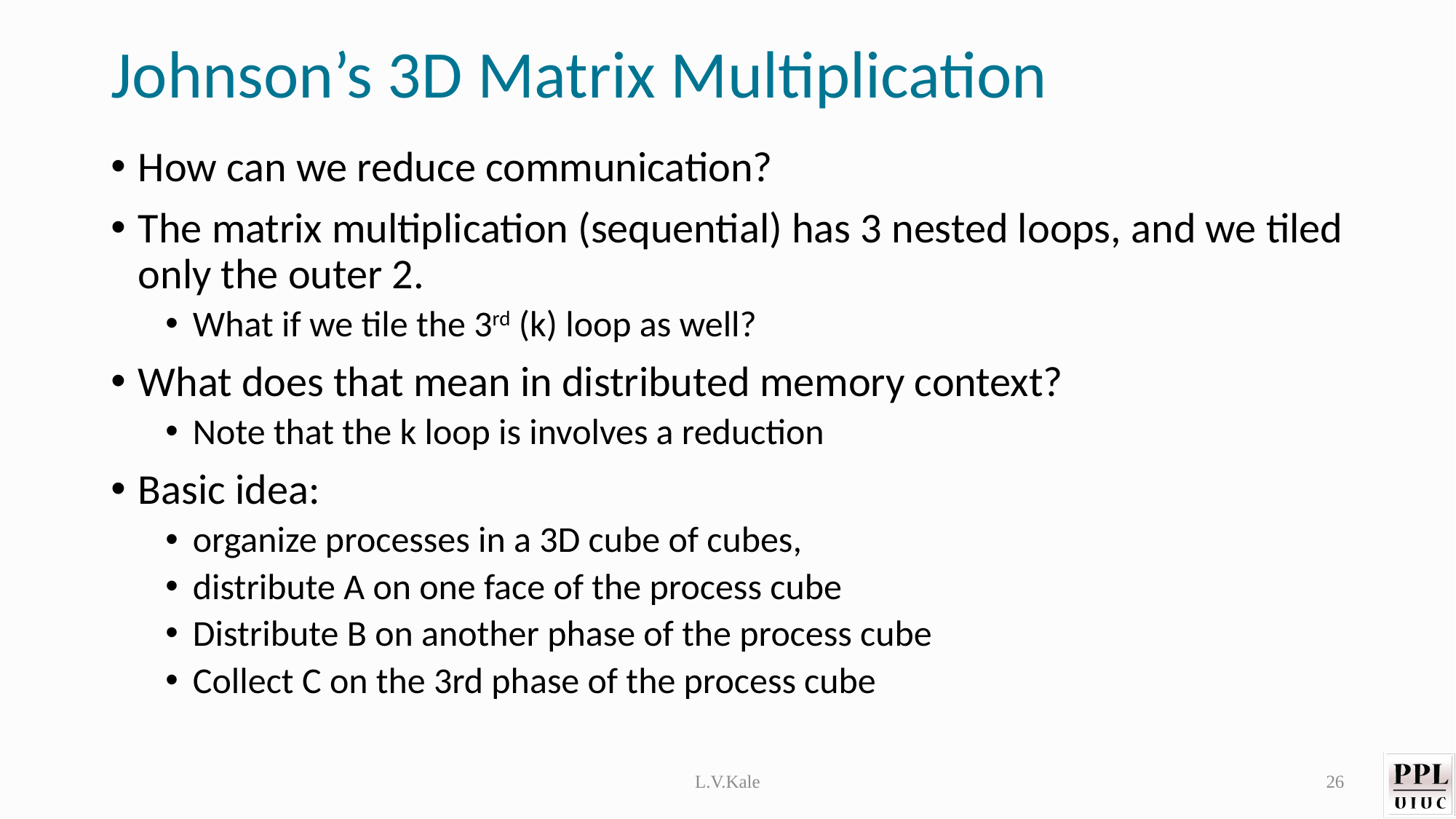

# Johnson’s 3D Matrix Multiplication
How can we reduce communication?
The matrix multiplication (sequential) has 3 nested loops, and we tiled only the outer 2.
What if we tile the 3rd (k) loop as well?
What does that mean in distributed memory context?
Note that the k loop is involves a reduction
Basic idea:
organize processes in a 3D cube of cubes,
distribute A on one face of the process cube
Distribute B on another phase of the process cube
Collect C on the 3rd phase of the process cube
L.V.Kale
26